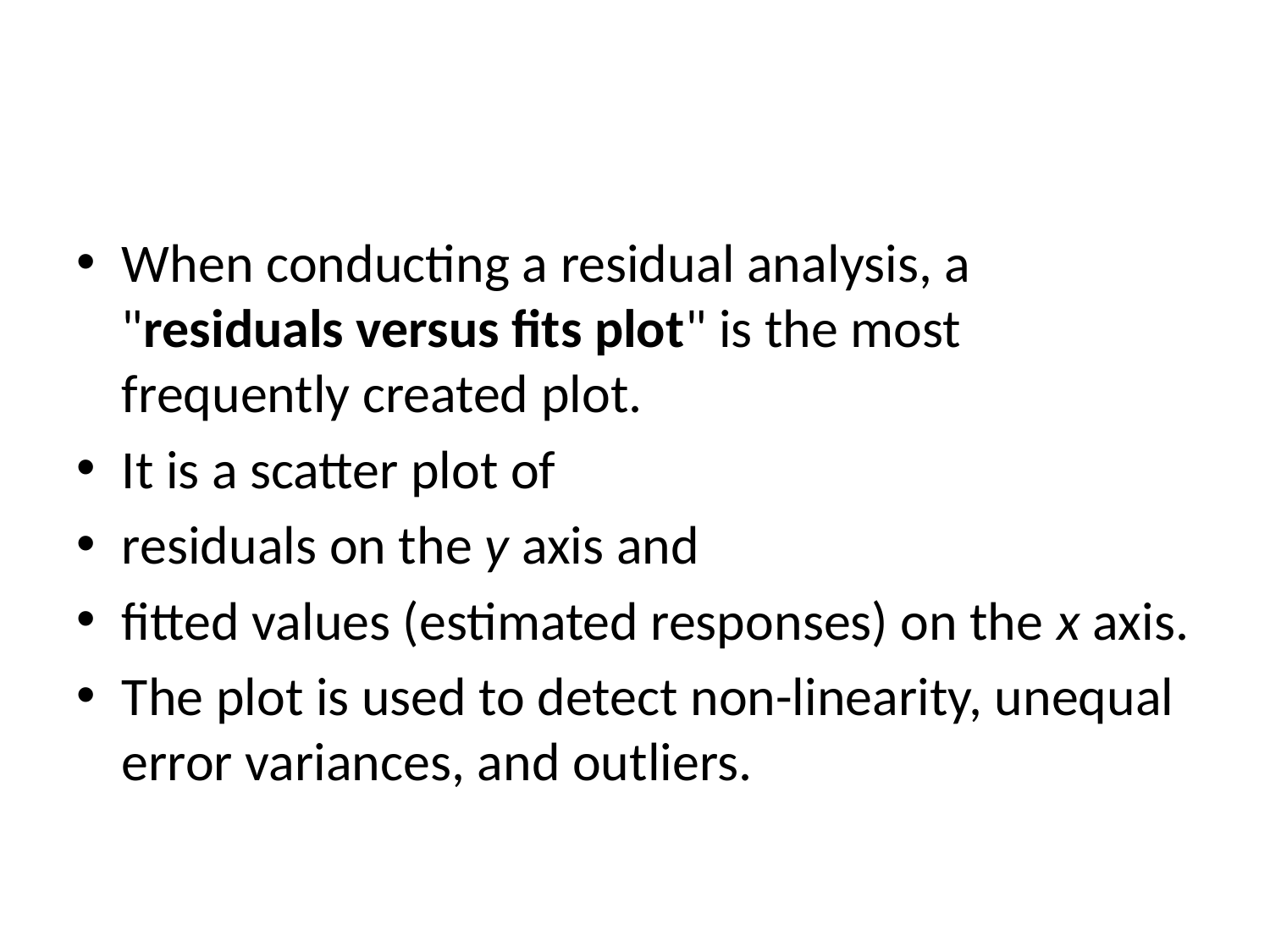

#
When conducting a residual analysis, a "residuals versus fits plot" is the most frequently created plot.
It is a scatter plot of
residuals on the y axis and
fitted values (estimated responses) on the x axis.
The plot is used to detect non-linearity, unequal error variances, and outliers.